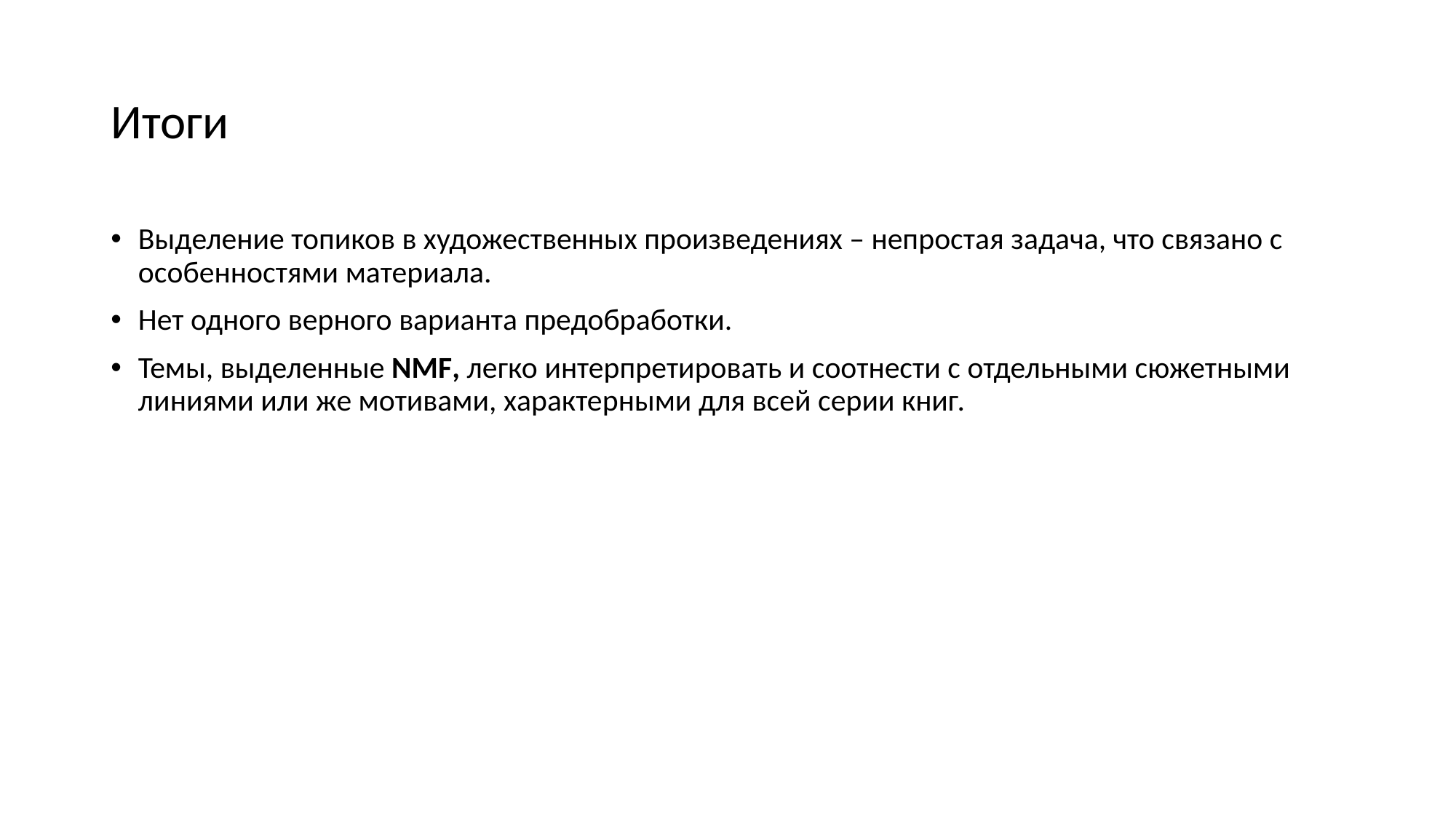

# Итоги
Выделение топиков в художественных произведениях – непростая задача, что связано с особенностями материала.
Нет одного верного варианта предобработки.
Темы, выделенные NMF, легко интерпретировать и соотнести с отдельными сюжетными линиями или же мотивами, характерными для всей серии книг.